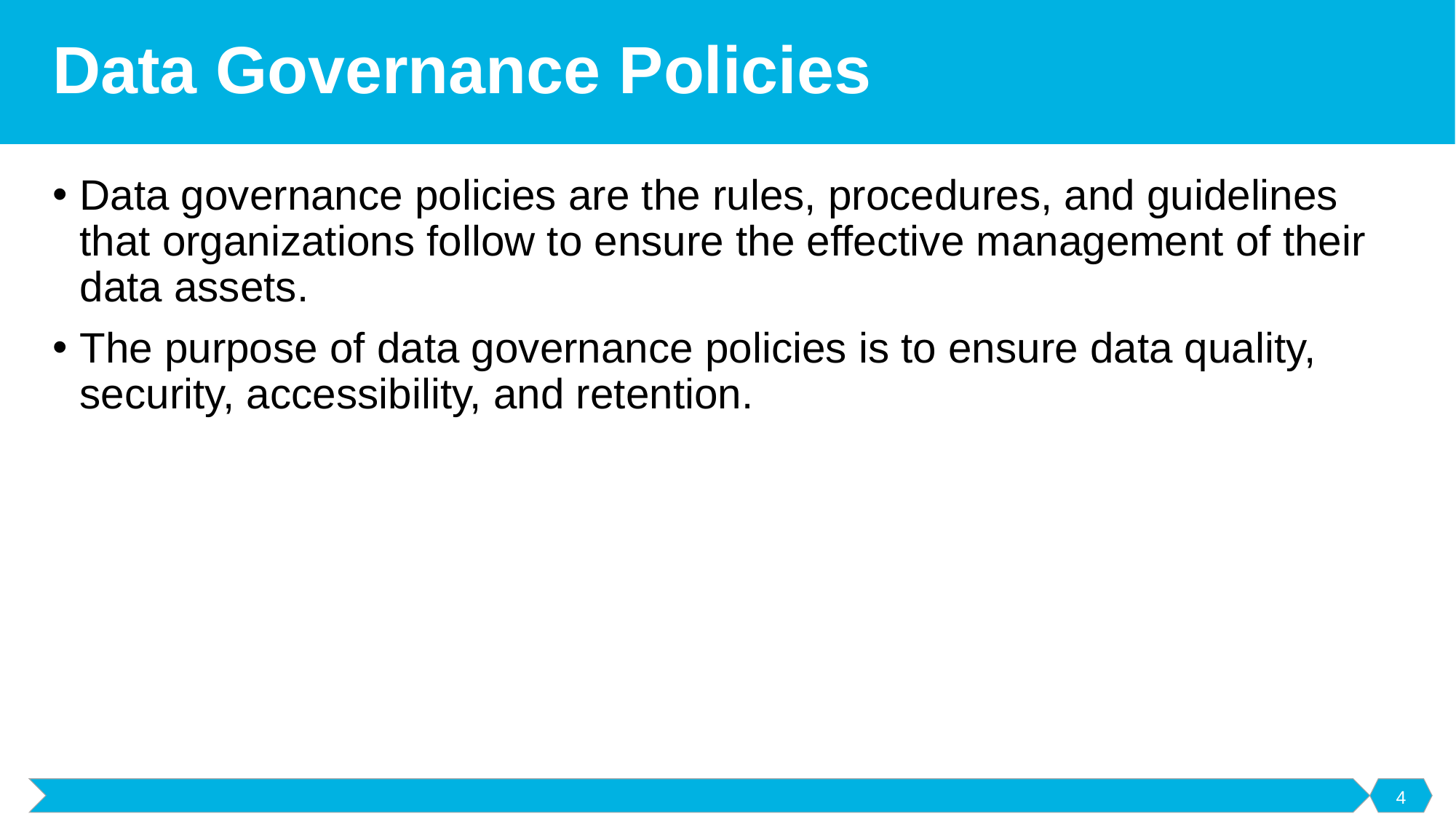

# Data Governance Policies
Data governance policies are the rules, procedures, and guidelines that organizations follow to ensure the effective management of their data assets.
The purpose of data governance policies is to ensure data quality, security, accessibility, and retention.

4